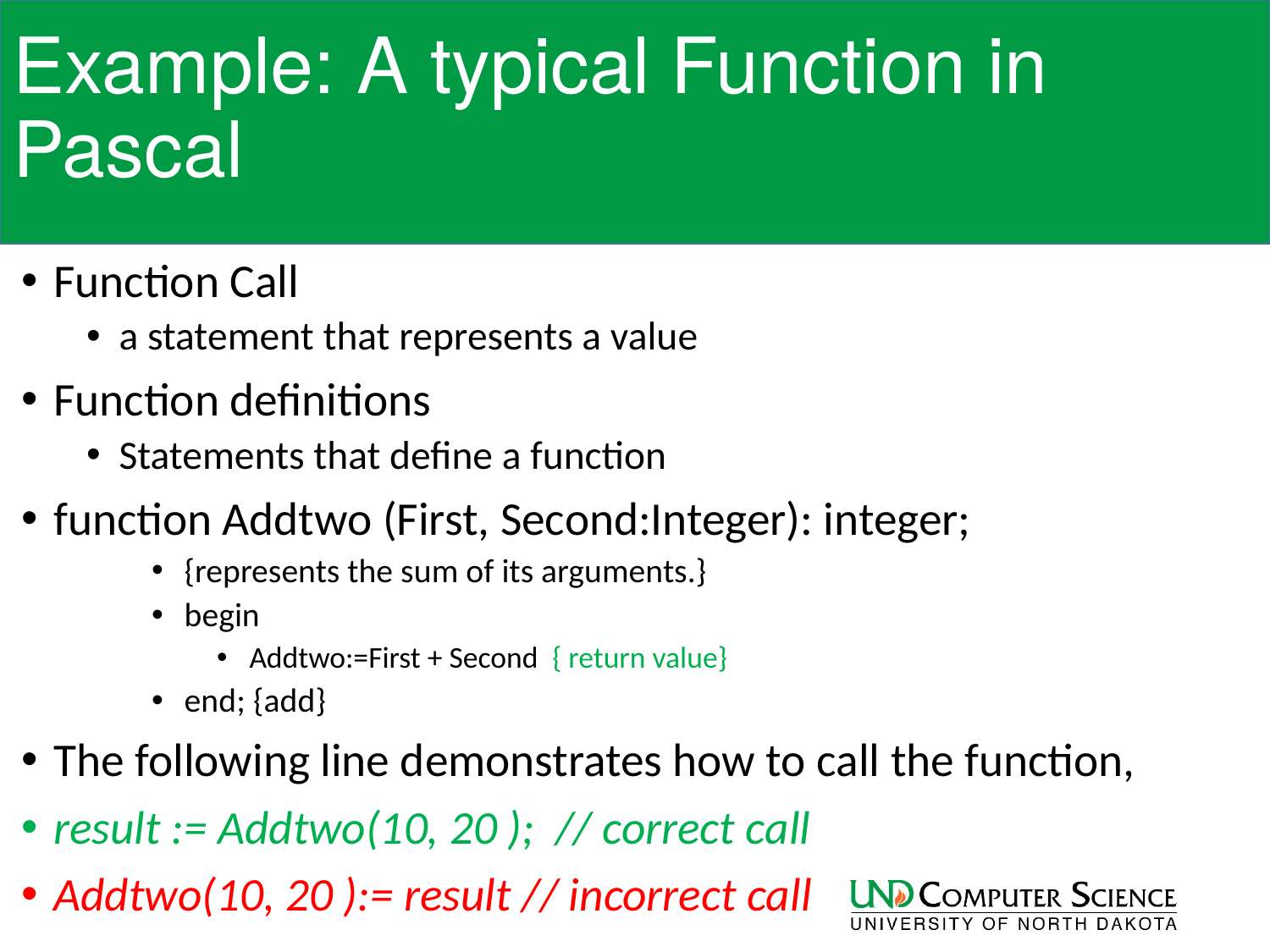

# Example: A typical Function in Pascal
Function Call
a statement that represents a value
Function definitions
Statements that define a function
function Addtwo (First, Second:Integer): integer;
{represents the sum of its arguments.}
begin
Addtwo:=First + Second  { return value}
end; {add}
The following line demonstrates how to call the function,
result := Addtwo(10, 20 );  // correct call
Addtwo(10, 20 ):= result // incorrect call